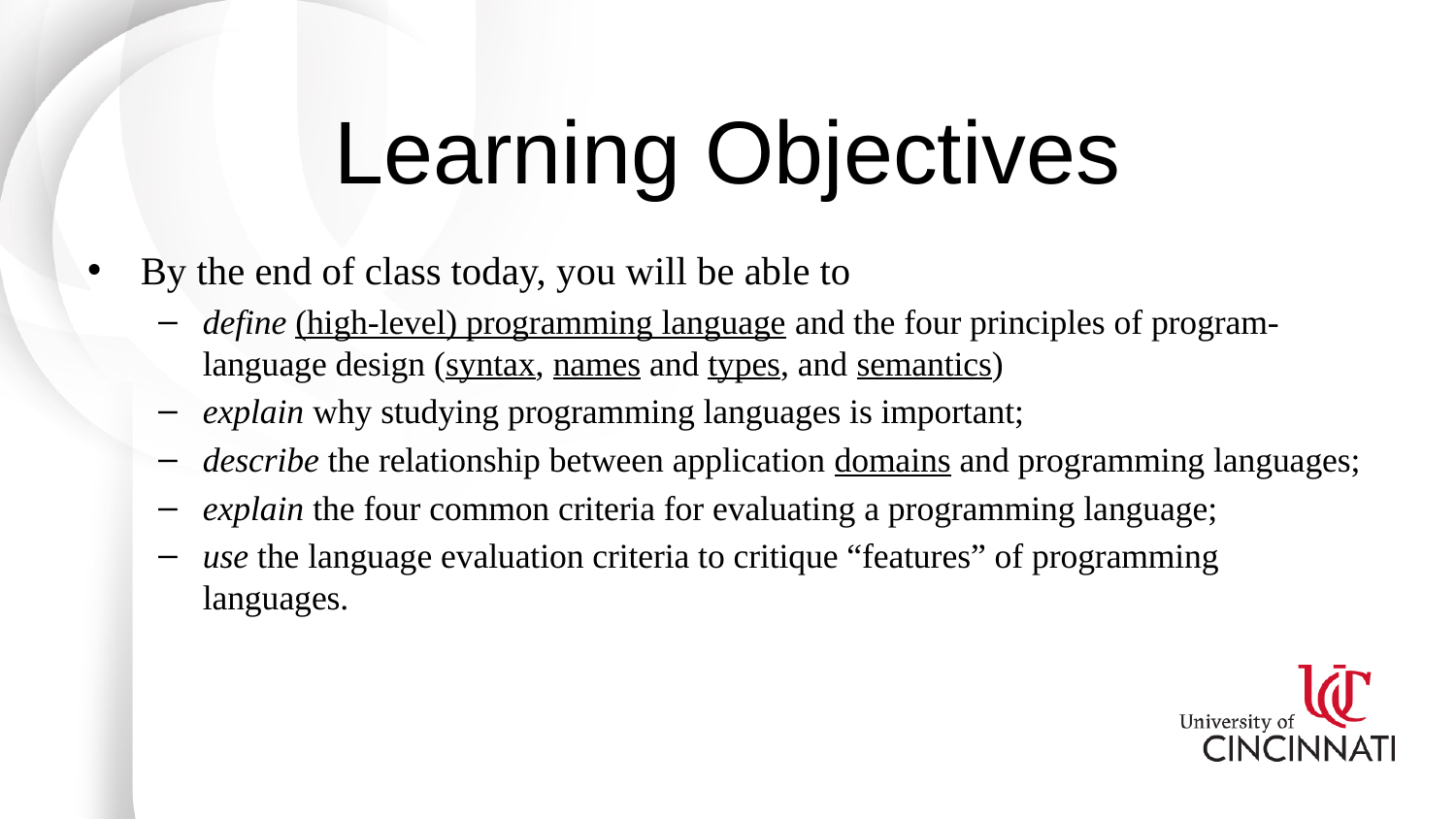

# Learning Objectives
By the end of class today, you will be able to
define (high-level) programming language and the four principles of program-language design (syntax, names and types, and semantics)
explain why studying programming languages is important;
describe the relationship between application domains and programming languages;
explain the four common criteria for evaluating a programming language;
use the language evaluation criteria to critique “features” of programming languages.